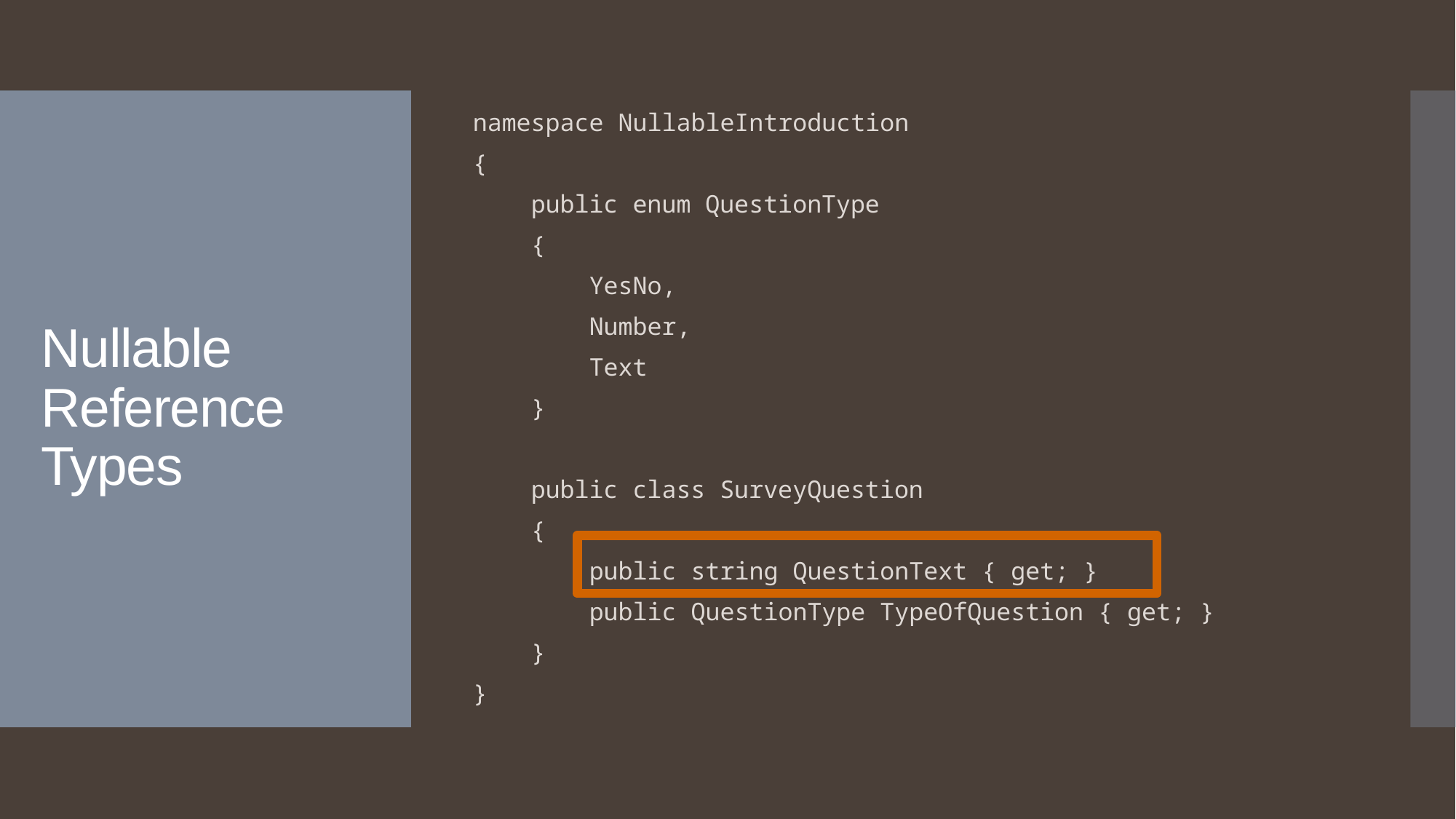

namespace NullableIntroduction
{
    public enum QuestionType
    {
        YesNo,
        Number,
        Text
    }

    public class SurveyQuestion
    {
        public string QuestionText { get; }
        public QuestionType TypeOfQuestion { get; }
    }
}
# Nullable Reference Types